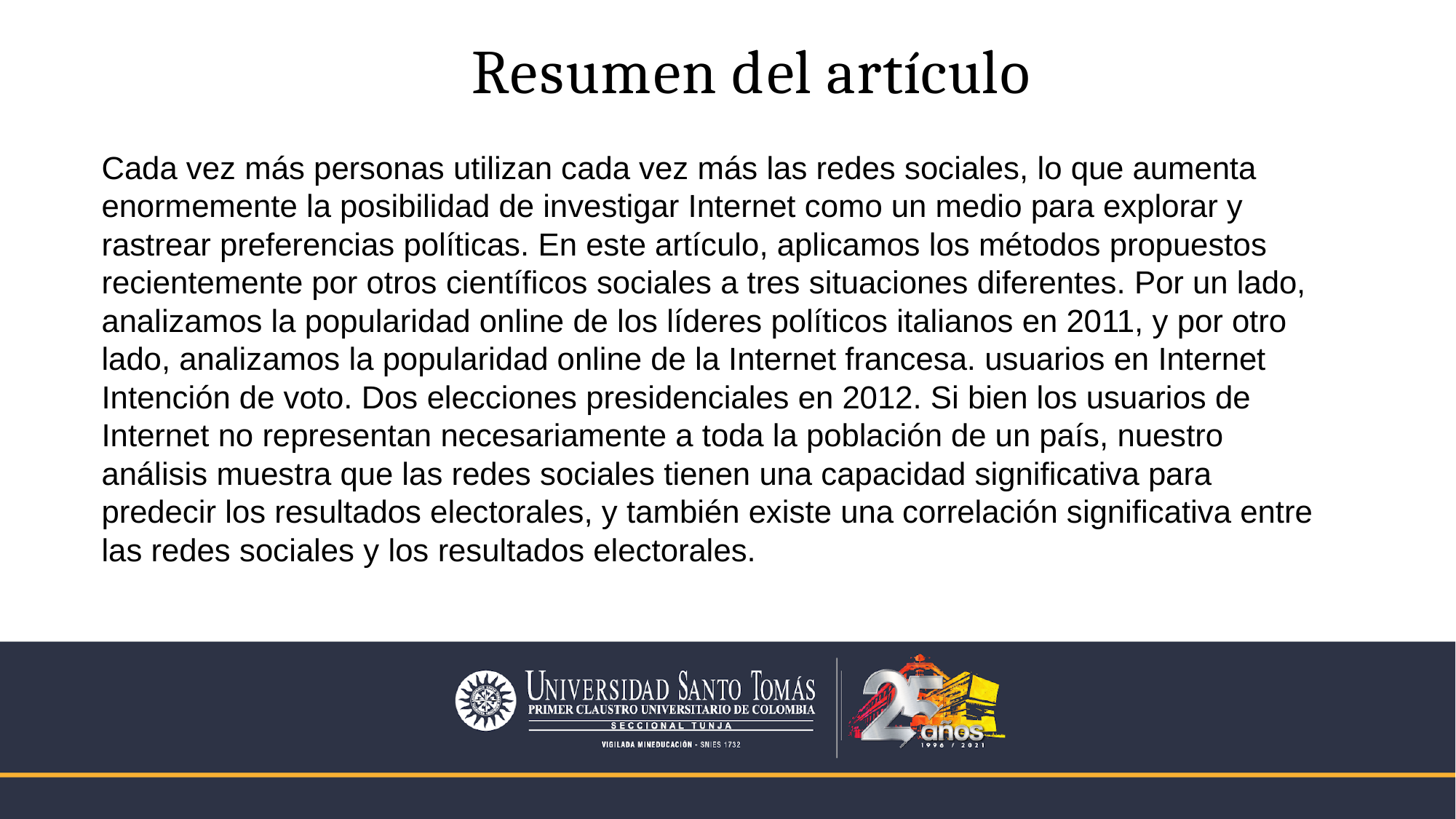

Resumen del artículo
Cada vez más personas utilizan cada vez más las redes sociales, lo que aumenta enormemente la posibilidad de investigar Internet como un medio para explorar y rastrear preferencias políticas. En este artículo, aplicamos los métodos propuestos recientemente por otros científicos sociales a tres situaciones diferentes. Por un lado, analizamos la popularidad online de los líderes políticos italianos en 2011, y por otro lado, analizamos la popularidad online de la Internet francesa. usuarios en Internet Intención de voto. Dos elecciones presidenciales en 2012. Si bien los usuarios de Internet no representan necesariamente a toda la población de un país, nuestro análisis muestra que las redes sociales tienen una capacidad significativa para predecir los resultados electorales, y también existe una correlación significativa entre las redes sociales y los resultados electorales.